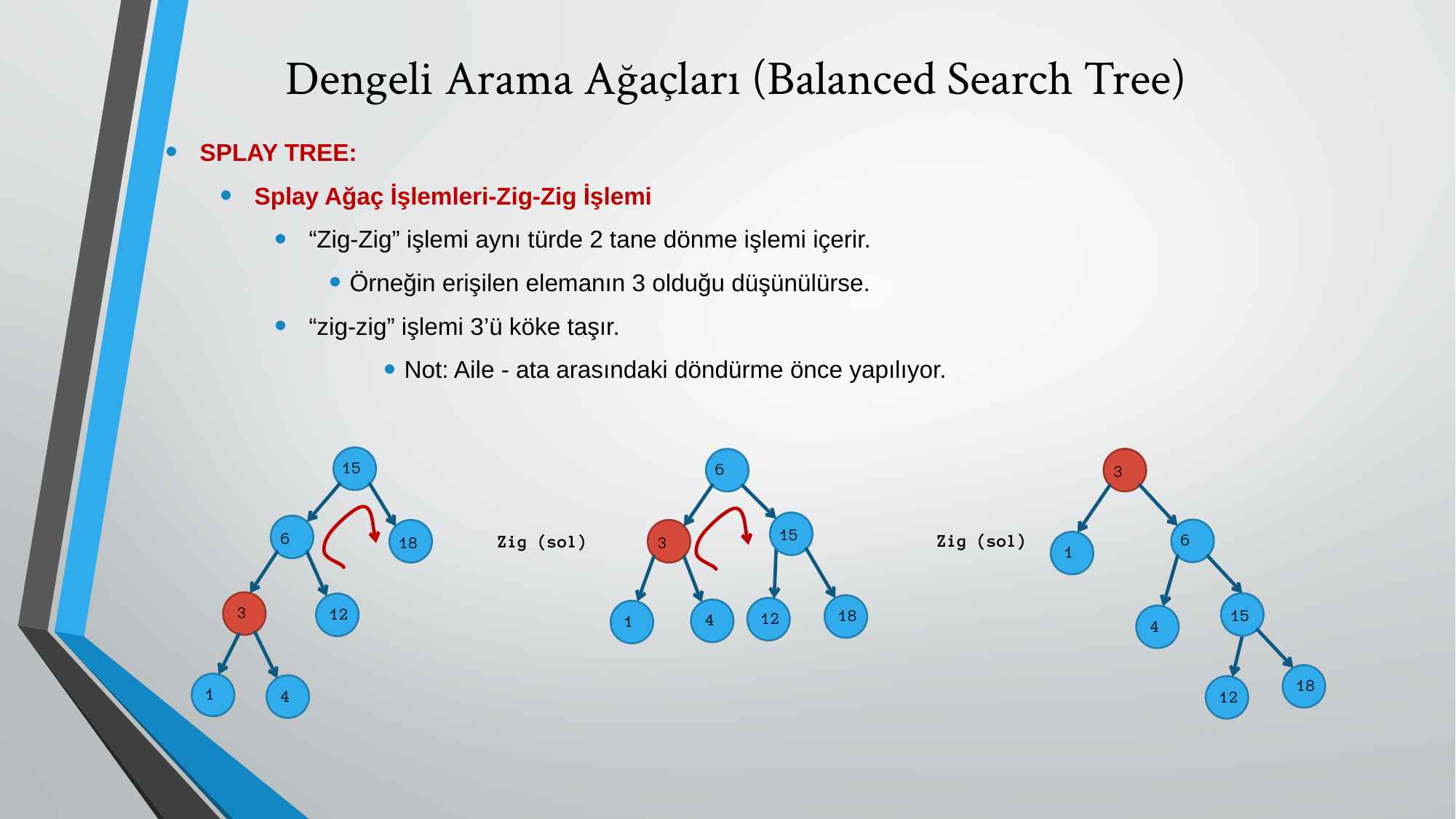

# Dengeli Arama Ağaçları (Balanced Search Tree)
SPLAY TREE:
Splay Ağaç İşlemleri-Zig-Zig İşlemi
“Zig-Zig” işlemi aynı türde 2 tane dönme işlemi içerir.
Örneğin erişilen elemanın 3 olduğu düşünülürse.
“zig-zig” işlemi 3’ü köke taşır.
Not: Aile - ata arasındaki döndürme önce yapılıyor.

15

6

18

3

12

1

4

3

6

1

15

4

18

12

6

15

3

18

12

4

1
Zig (sol)
Zig (sol)